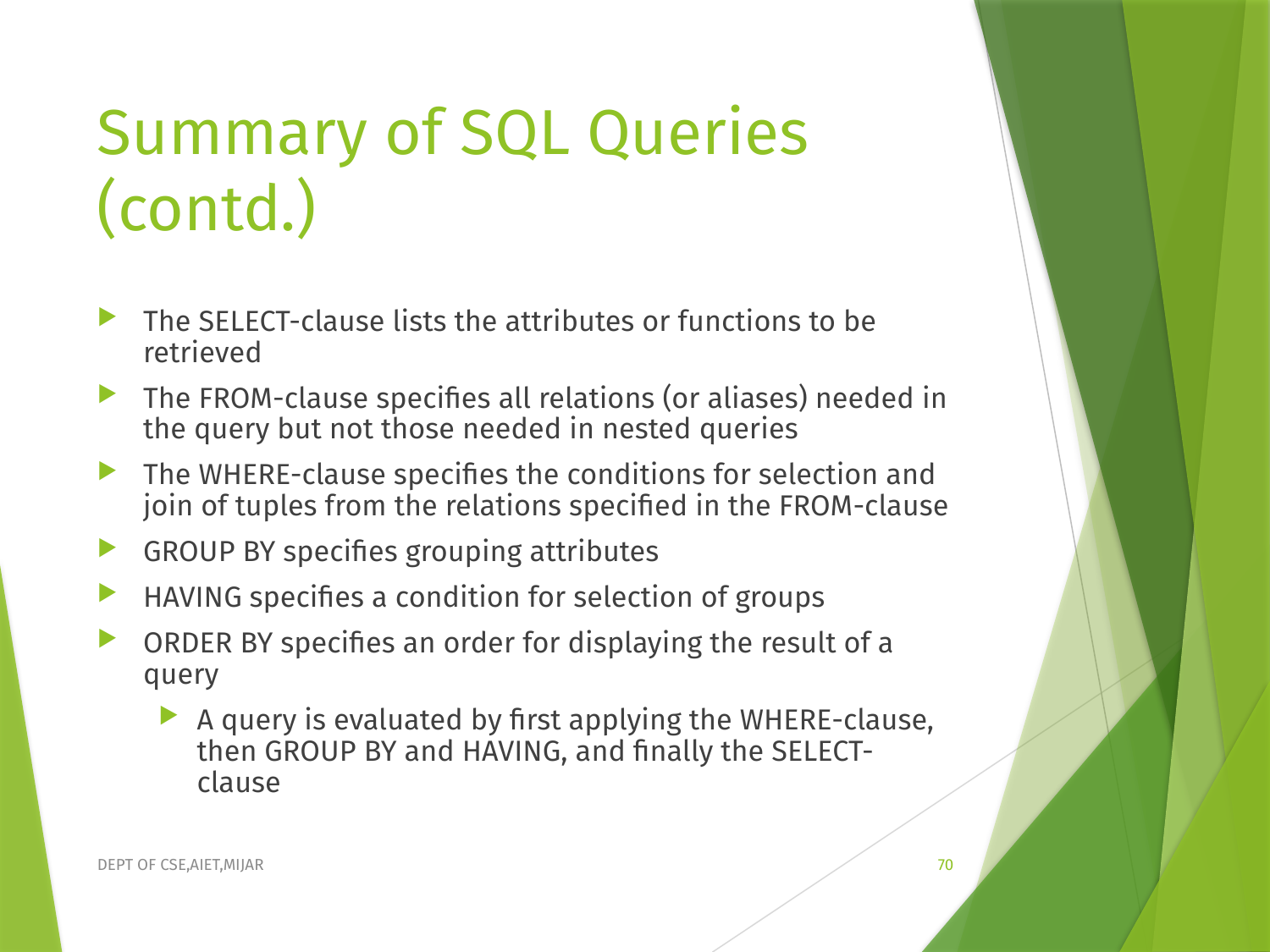

# Summary of SQL Queries (contd.)
The SELECT-clause lists the attributes or functions to be retrieved
The FROM-clause specifies all relations (or aliases) needed in the query but not those needed in nested queries
The WHERE-clause specifies the conditions for selection and join of tuples from the relations specified in the FROM-clause
GROUP BY specifies grouping attributes
HAVING specifies a condition for selection of groups
ORDER BY specifies an order for displaying the result of a query
A query is evaluated by first applying the WHERE-clause, then GROUP BY and HAVING, and finally the SELECT-clause
DEPT OF CSE,AIET,MIJAR
70